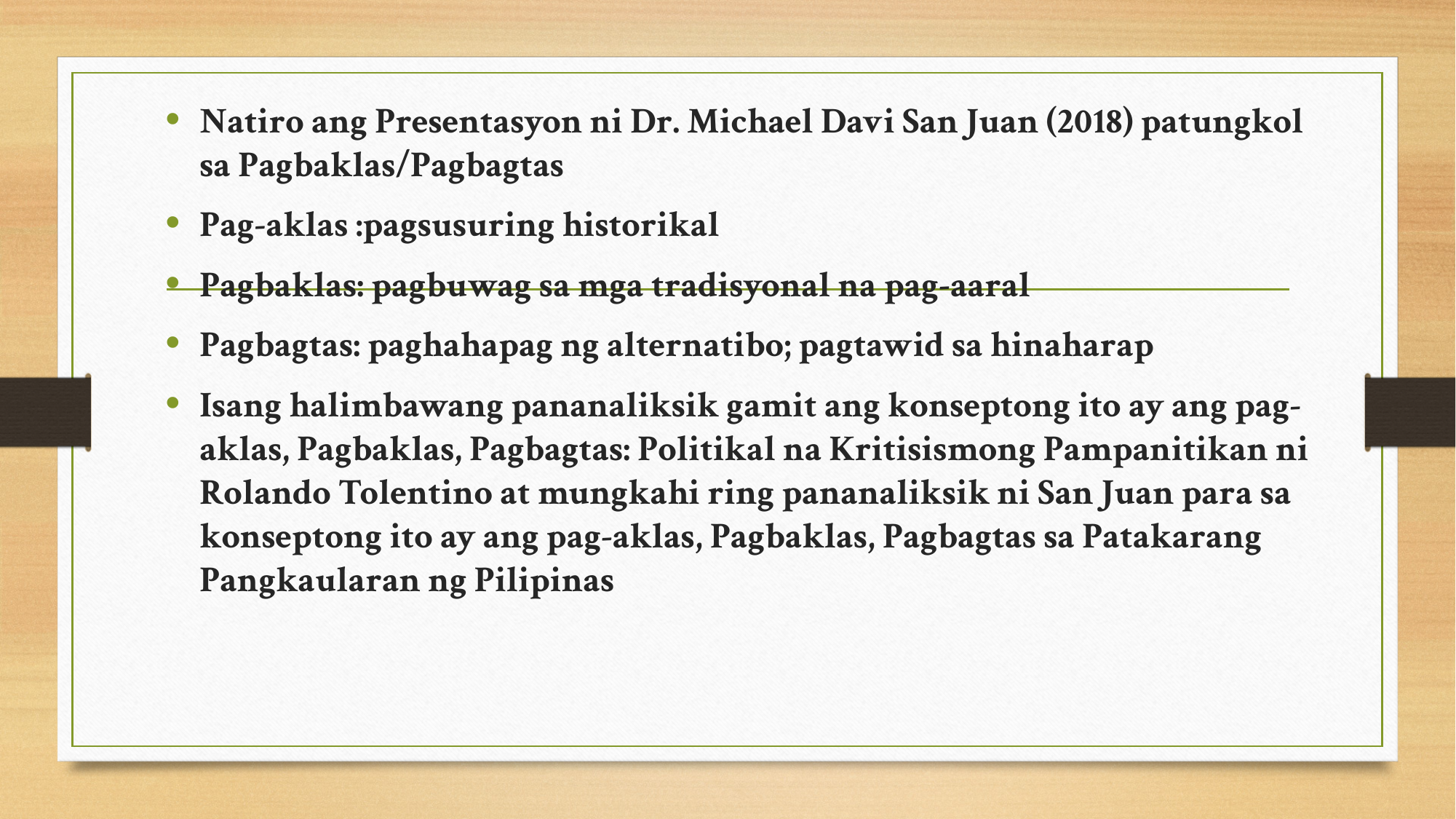

Natiro ang Presentasyon ni Dr. Michael Davi San Juan (2018) patungkol sa Pagbaklas/Pagbagtas
Pag-aklas :pagsusuring historikal
Pagbaklas: pagbuwag sa mga tradisyonal na pag-aaral
Pagbagtas: paghahapag ng alternatibo; pagtawid sa hinaharap
Isang halimbawang pananaliksik gamit ang konseptong ito ay ang pag-aklas, Pagbaklas, Pagbagtas: Politikal na Kritisismong Pampanitikan ni Rolando Tolentino at mungkahi ring pananaliksik ni San Juan para sa konseptong ito ay ang pag-aklas, Pagbaklas, Pagbagtas sa Patakarang Pangkaularan ng Pilipinas